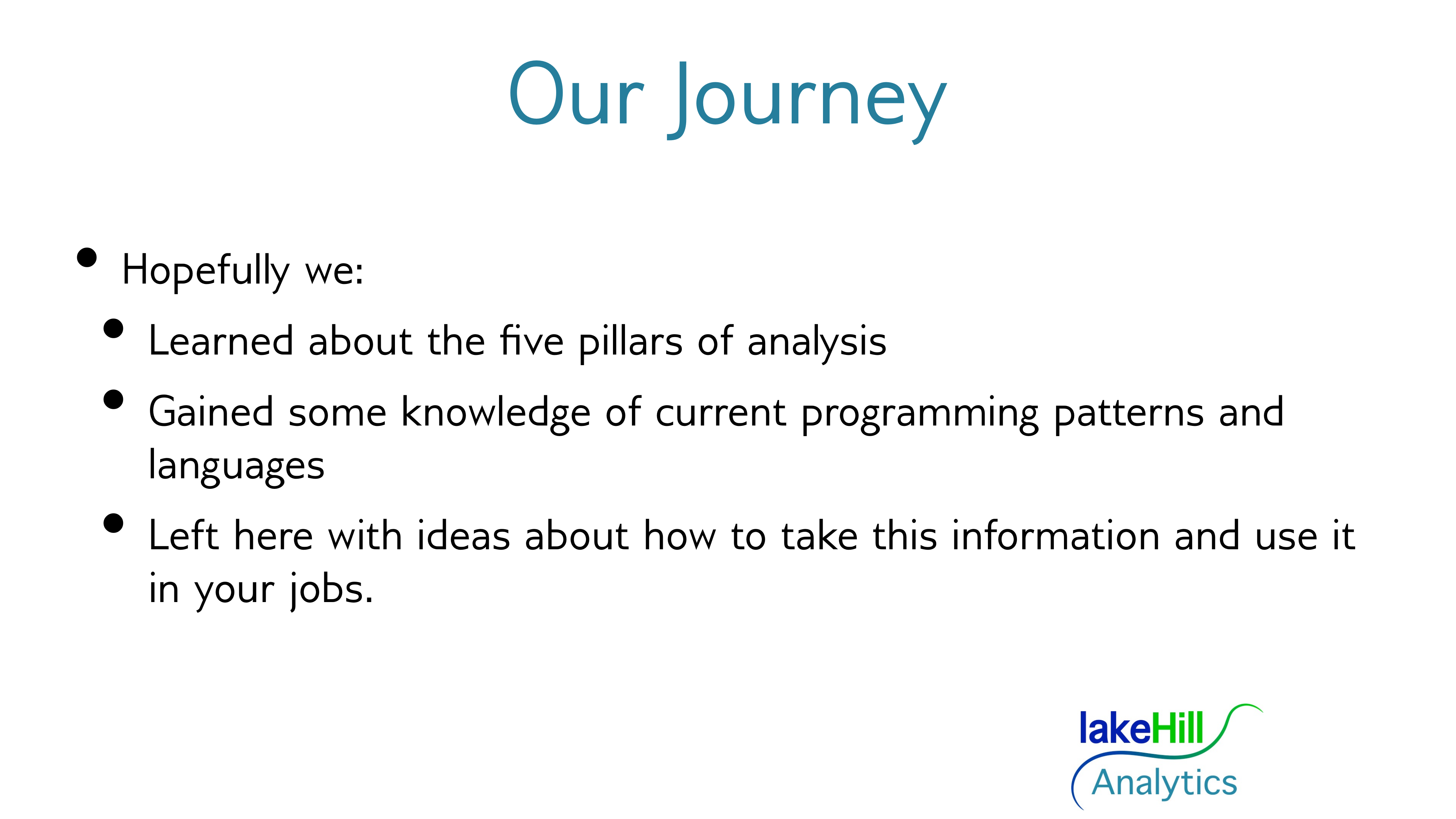

# Our Journey
Hopefully we:
Learned about the five pillars of analysis
Gained some knowledge of current programming patterns and languages
Left here with ideas about how to take this information and use it in your jobs.